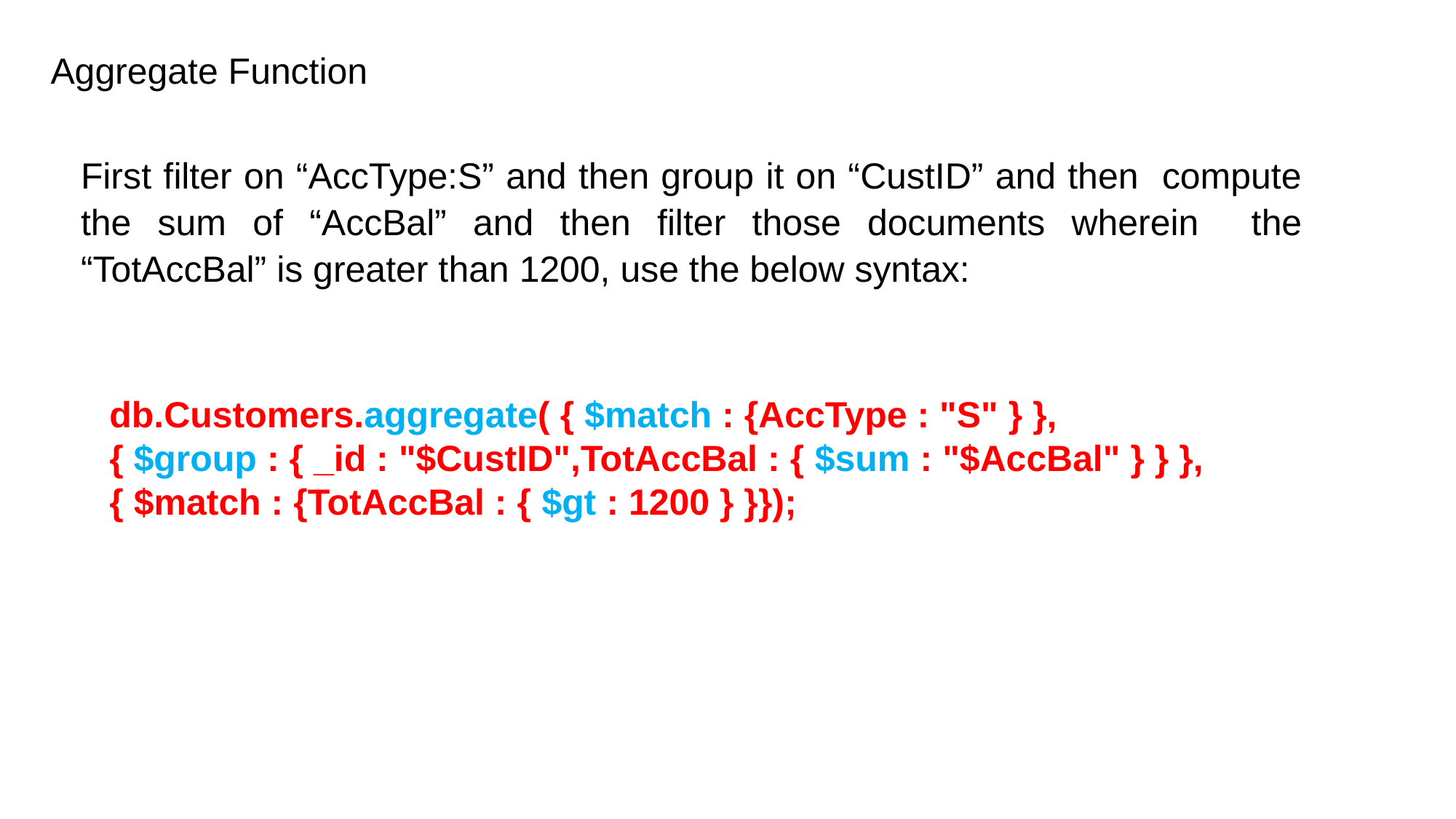

Aggregate Function
First filter on “AccType:S” and then group it on “CustID” and then  compute the sum of “AccBal” and then filter those documents wherein  the “TotAccBal” is greater than 1200, use the below syntax:
db.Customers.aggregate( { $match : {AccType : "S" } },
{ $group : { _id : "$CustID",TotAccBal : { $sum : "$AccBal" } } },
{ $match : {TotAccBal : { $gt : 1200 } }});
Big Data and Analytics by Seema Acharya and Subhashini Chellappan
Copyright 2015, WILEY INDIA PVT. LTD.